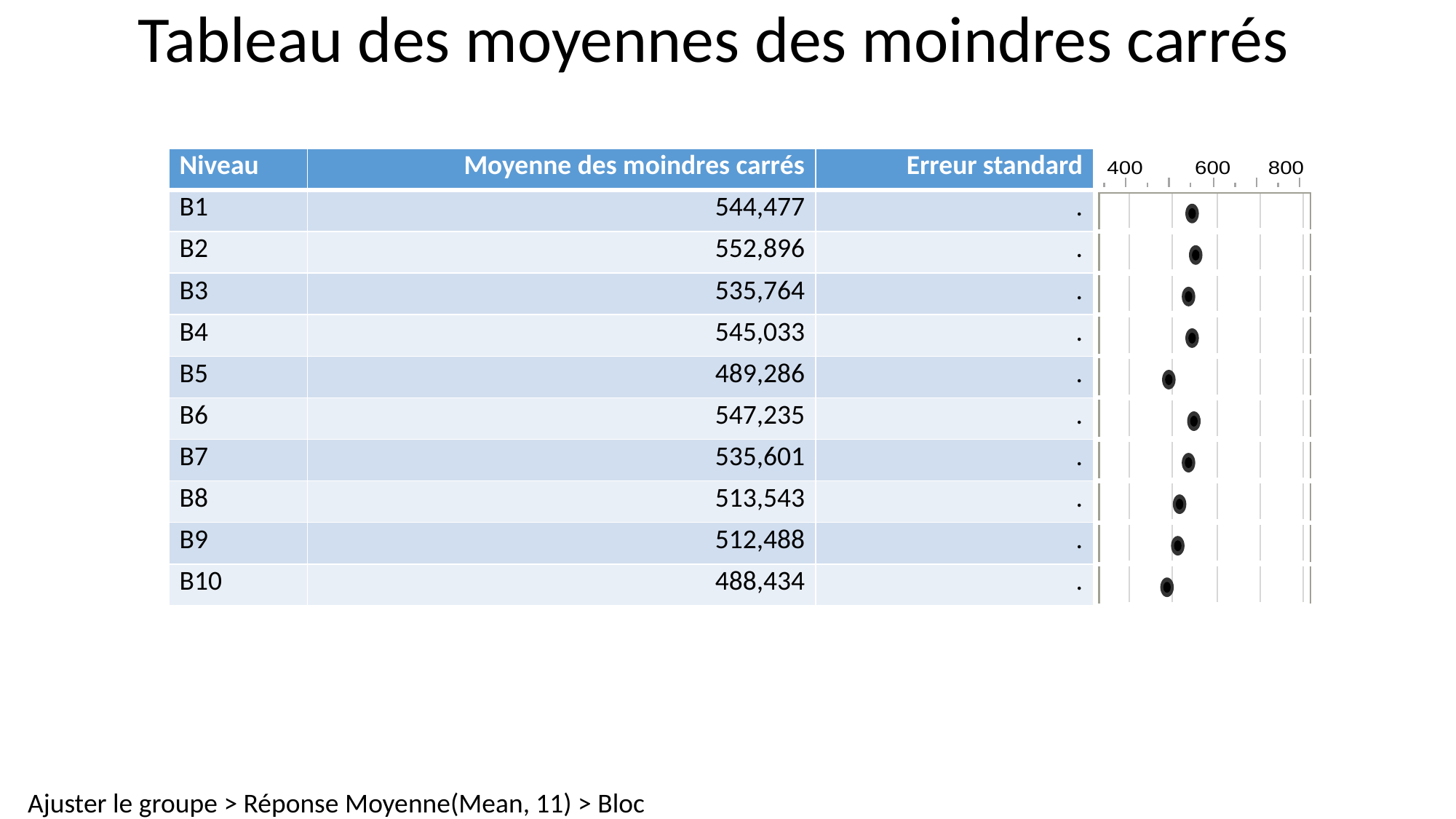

# Tableau des moyennes des moindres carrés
| Niveau | Moyenne des moindres carrés | Erreur standard |  |
| --- | --- | --- | --- |
| B1 | 544,477 | . |  |
| B2 | 552,896 | . |  |
| B3 | 535,764 | . |  |
| B4 | 545,033 | . |  |
| B5 | 489,286 | . |  |
| B6 | 547,235 | . |  |
| B7 | 535,601 | . |  |
| B8 | 513,543 | . |  |
| B9 | 512,488 | . |  |
| B10 | 488,434 | . |  |
Ajuster le groupe > Réponse Moyenne(Mean, 11) > Bloc